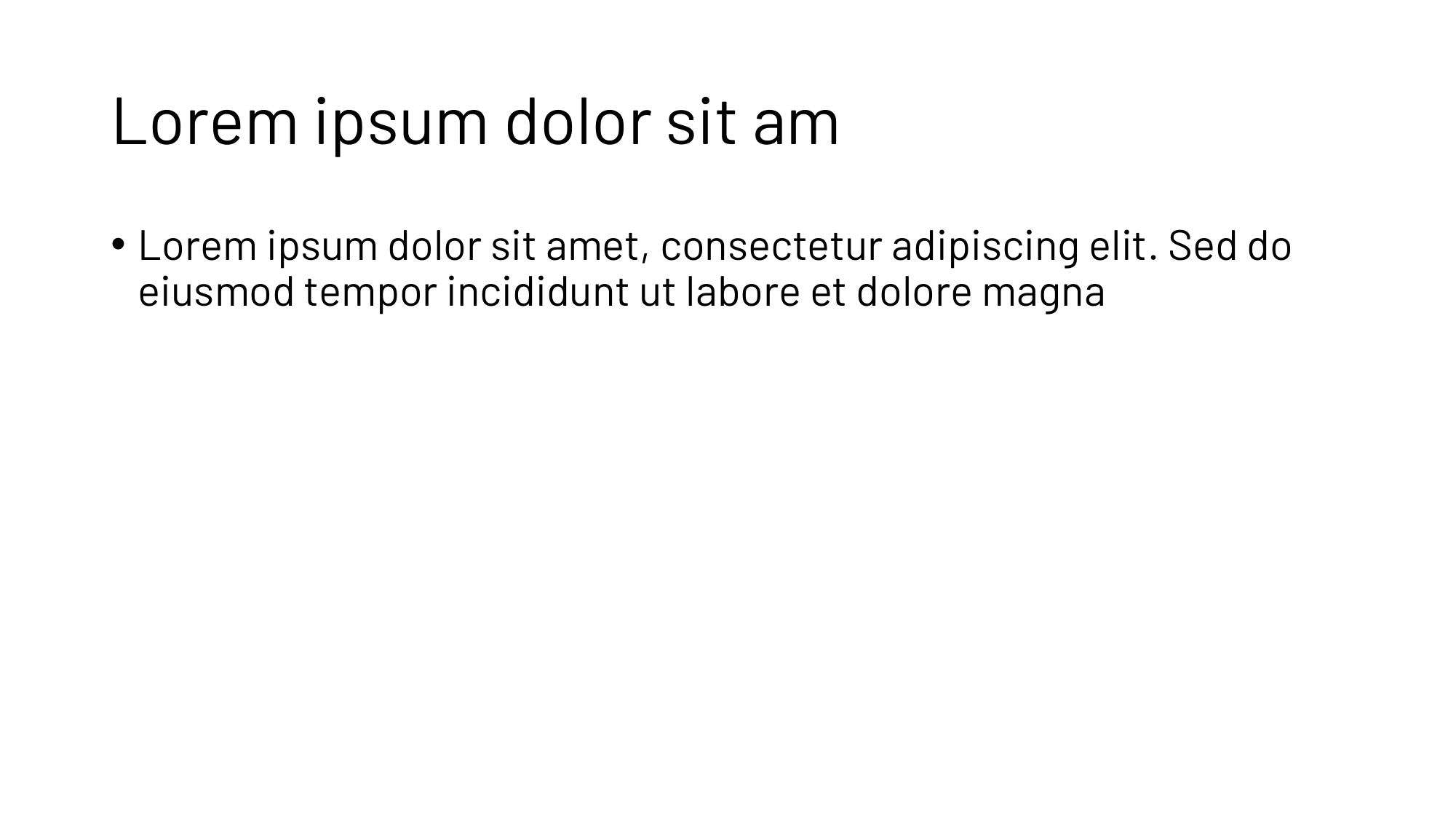

# Lorem ipsum dolor sit am
Lorem ipsum dolor sit amet, consectetur adipiscing elit. Sed do eiusmod tempor incididunt ut labore et dolore magna